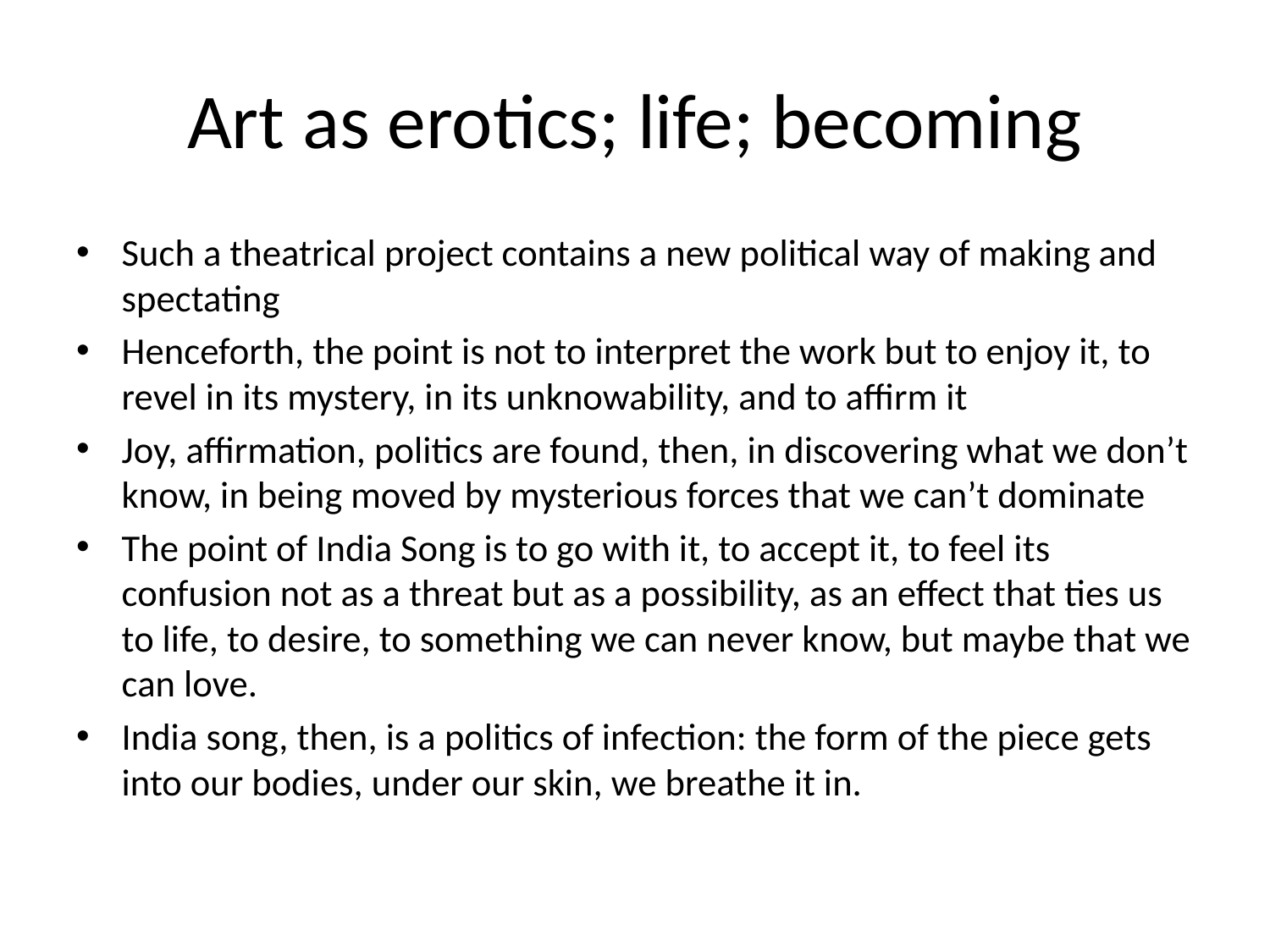

# Art as erotics; life; becoming
Such a theatrical project contains a new political way of making and spectating
Henceforth, the point is not to interpret the work but to enjoy it, to revel in its mystery, in its unknowability, and to affirm it
Joy, affirmation, politics are found, then, in discovering what we don’t know, in being moved by mysterious forces that we can’t dominate
The point of India Song is to go with it, to accept it, to feel its confusion not as a threat but as a possibility, as an effect that ties us to life, to desire, to something we can never know, but maybe that we can love.
India song, then, is a politics of infection: the form of the piece gets into our bodies, under our skin, we breathe it in.